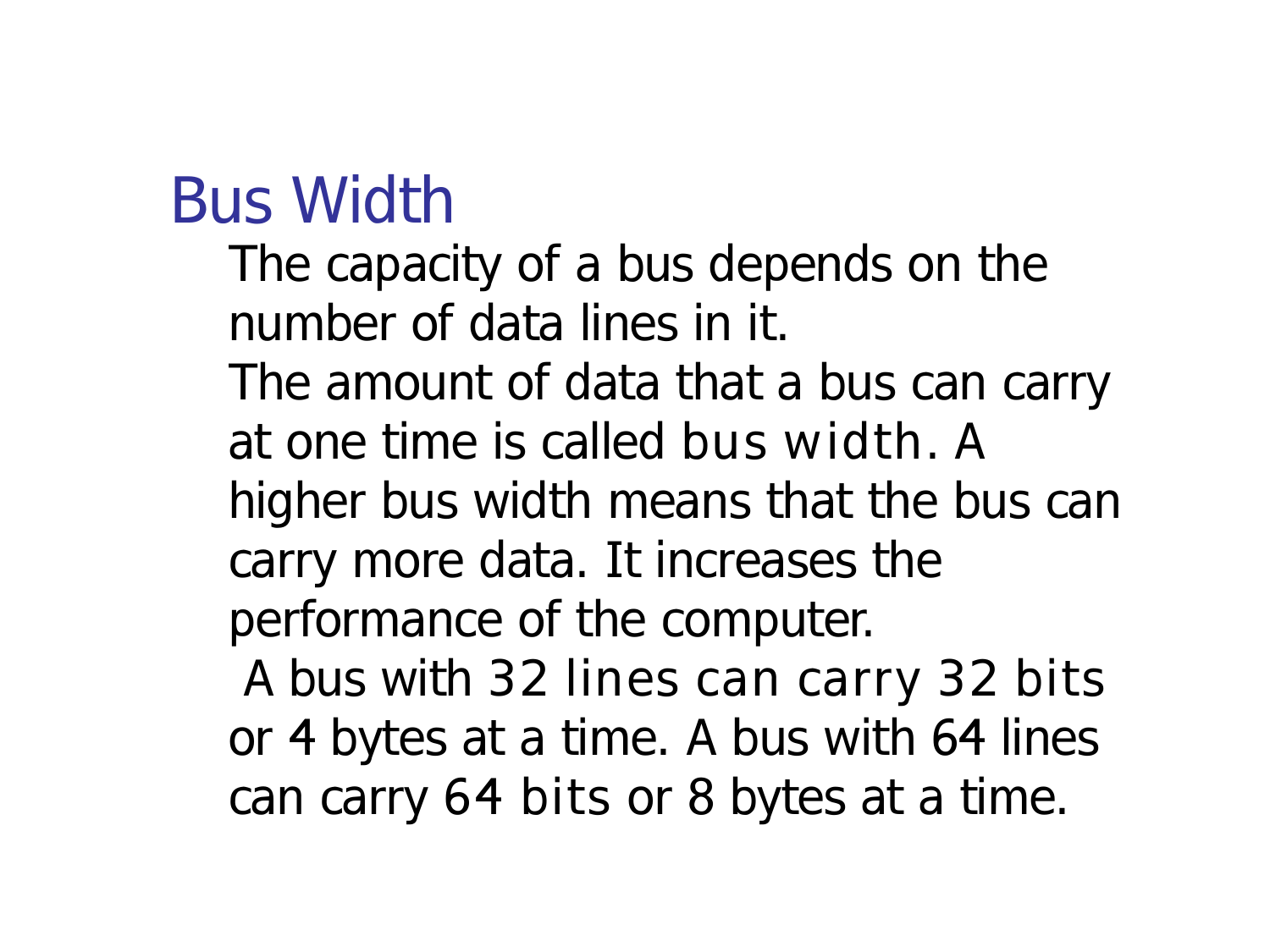

# Bus Width
The capacity of a bus depends on the number of data lines in it.
The amount of data that a bus can carry at one time is called bus width. A higher bus width means that the bus can carry more data. It increases the performance of the computer.
 A bus with 32 lines can carry 32 bits or 4 bytes at a time. A bus with 64 lines can carry 64 bits or 8 bytes at a time.